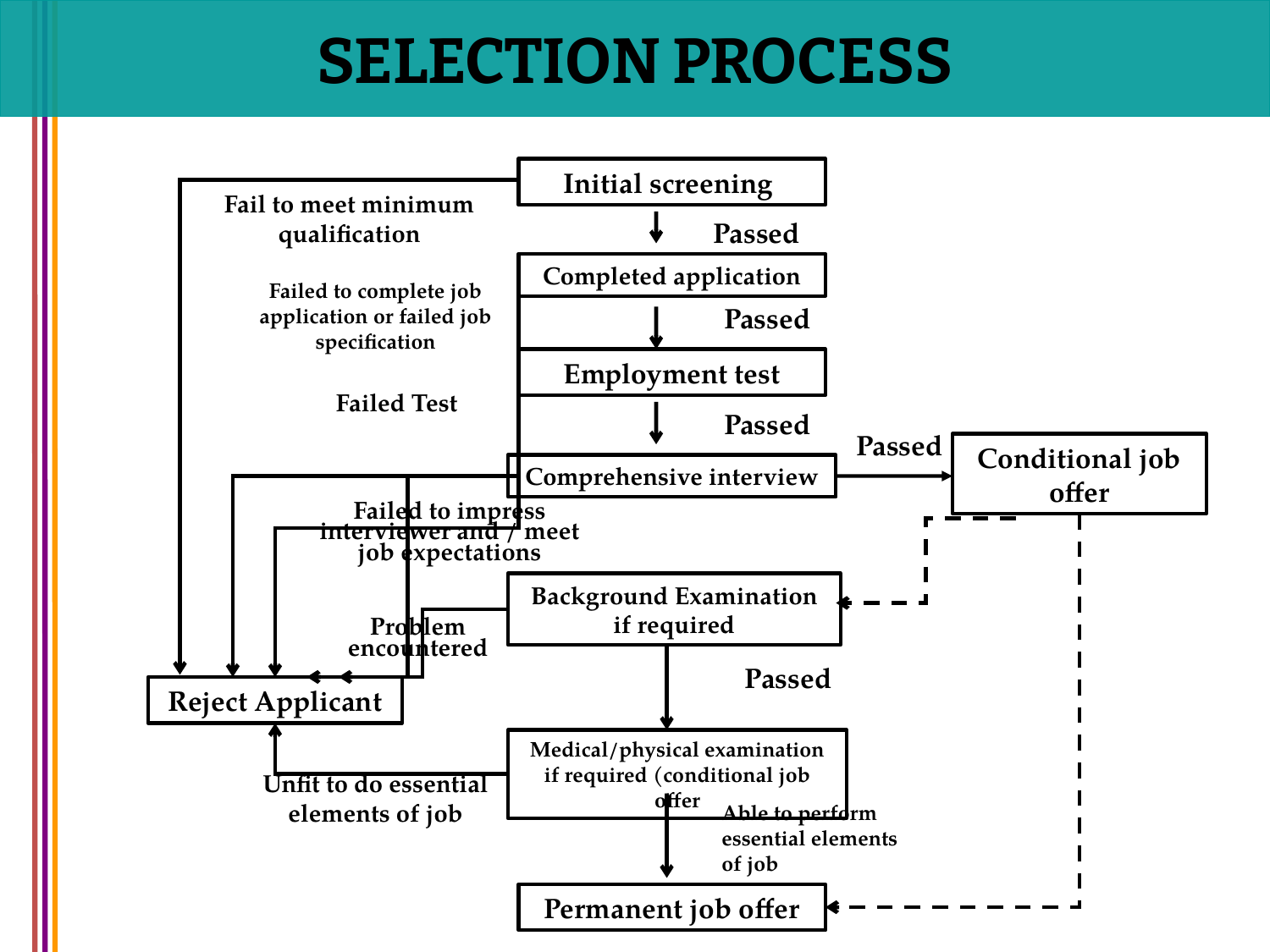

SELECTION PROCESS

Initial screening
Fail to meet minimum qualification

Passed
Completed application
Failed to complete job application or failed job specification

Passed
Employment test
Failed Test

Passed
Passed
Conditional job offer
Comprehensive interview

Failed to impress interviewer and / meet job expectations
Background Examination if required
Problem encountered

Passed
Reject Applicant
Medical/physical examination if required (conditional job offer
Unfit to do essential elements of job

Able to perform essential elements of job
Permanent job offer